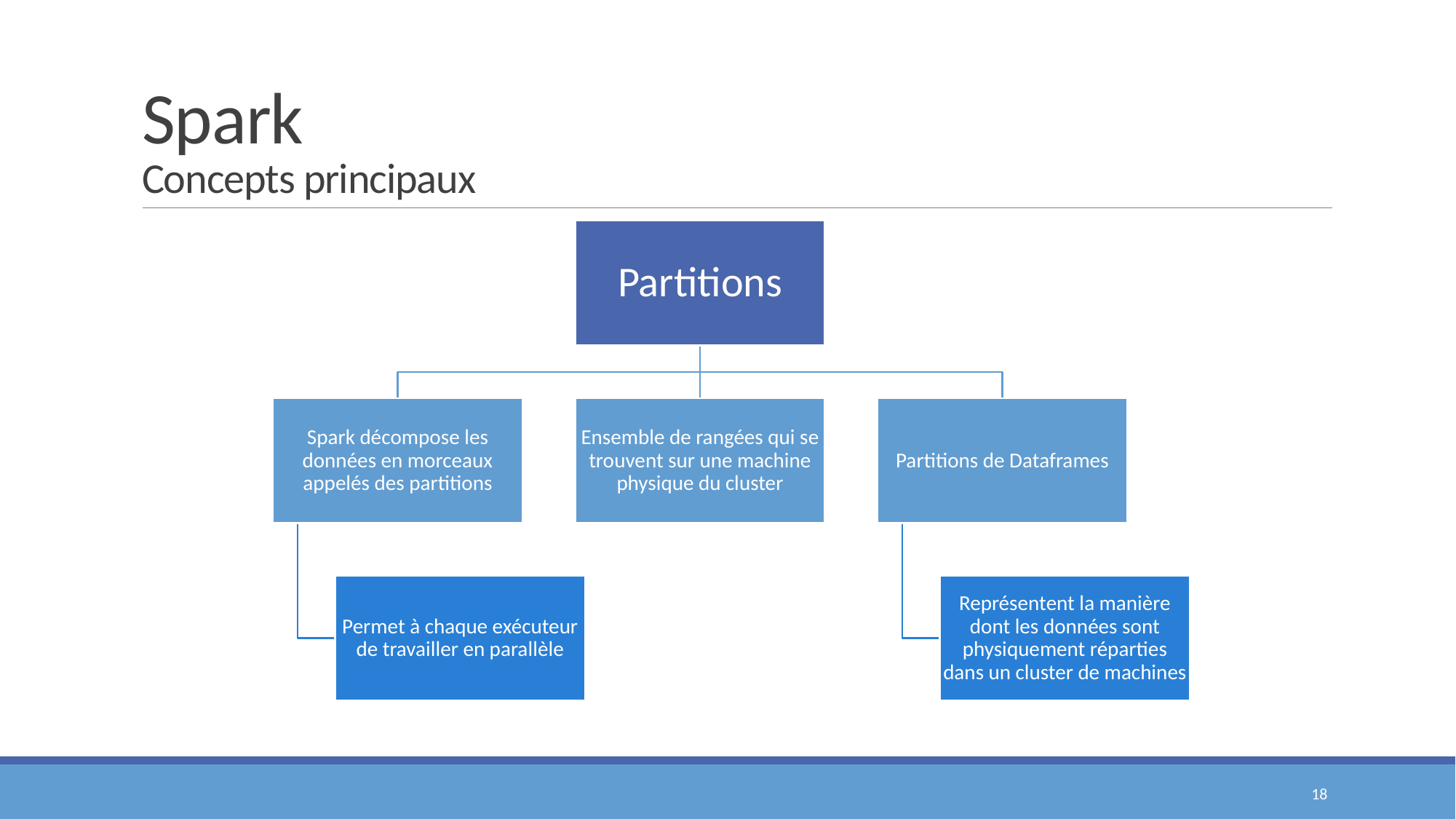

# Spark Concepts principaux
Partitions
Spark décompose les données en morceaux appelés des partitions
Permet à chaque exécuteur de travailler en parallèle
Ensemble de rangées qui se trouvent sur une machine physique du cluster
Partitions de Dataframes
Représentent la manière dont les données sont physiquement réparties dans un cluster de machines
18